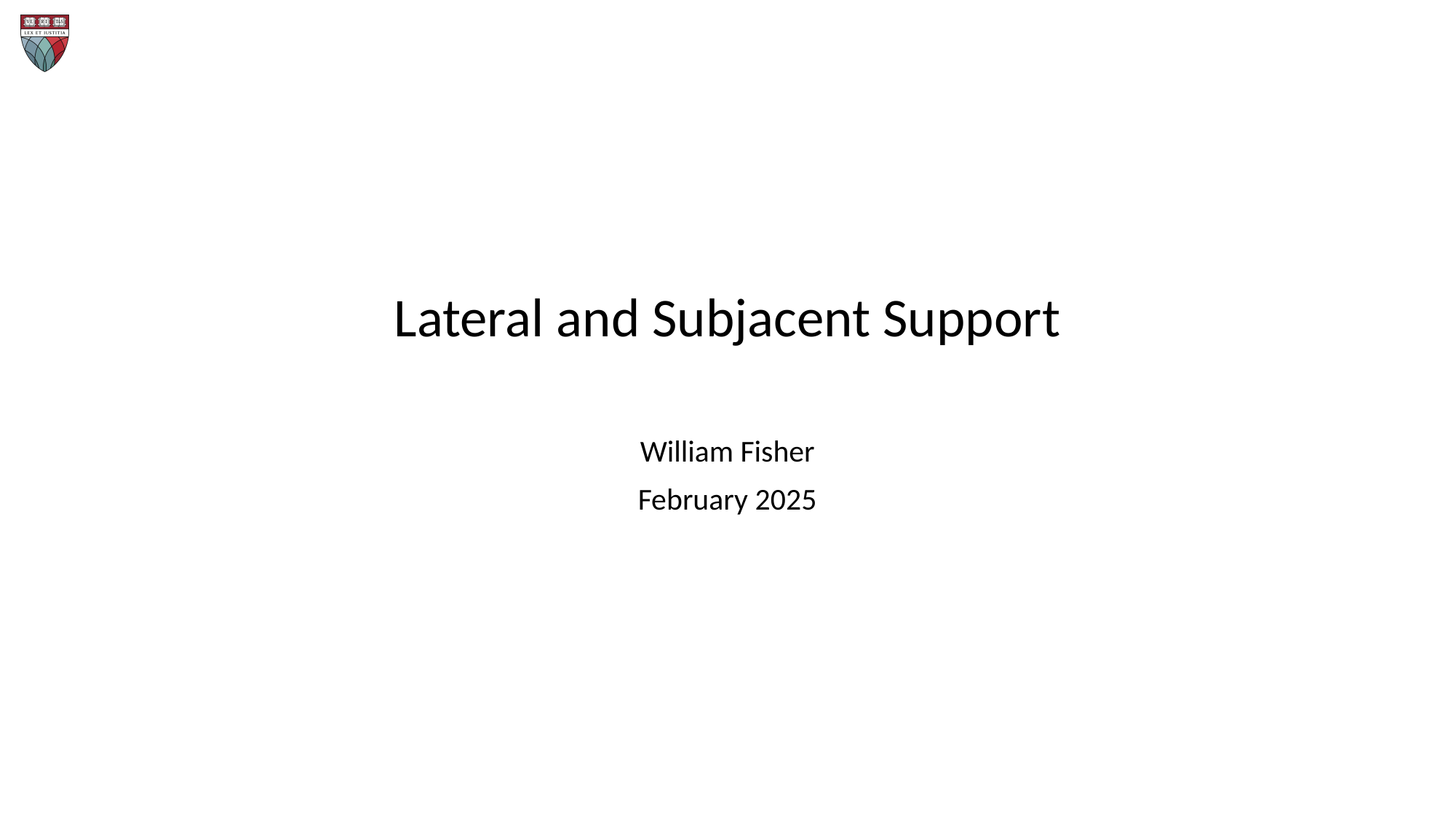

# Lateral and Subjacent Support
William Fisher
February 2025